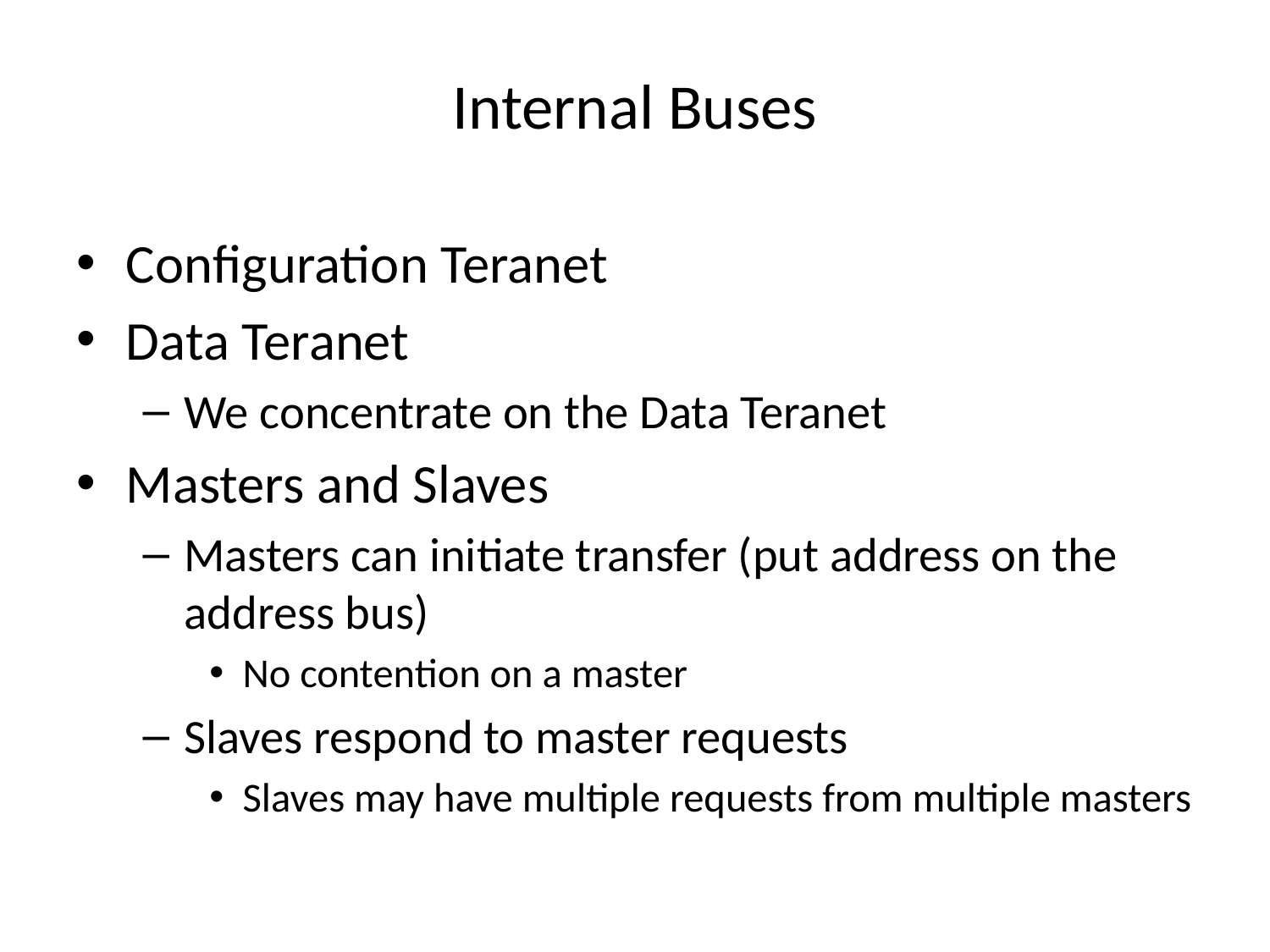

# Internal Buses
Configuration Teranet
Data Teranet
We concentrate on the Data Teranet
Masters and Slaves
Masters can initiate transfer (put address on the address bus)
No contention on a master
Slaves respond to master requests
Slaves may have multiple requests from multiple masters